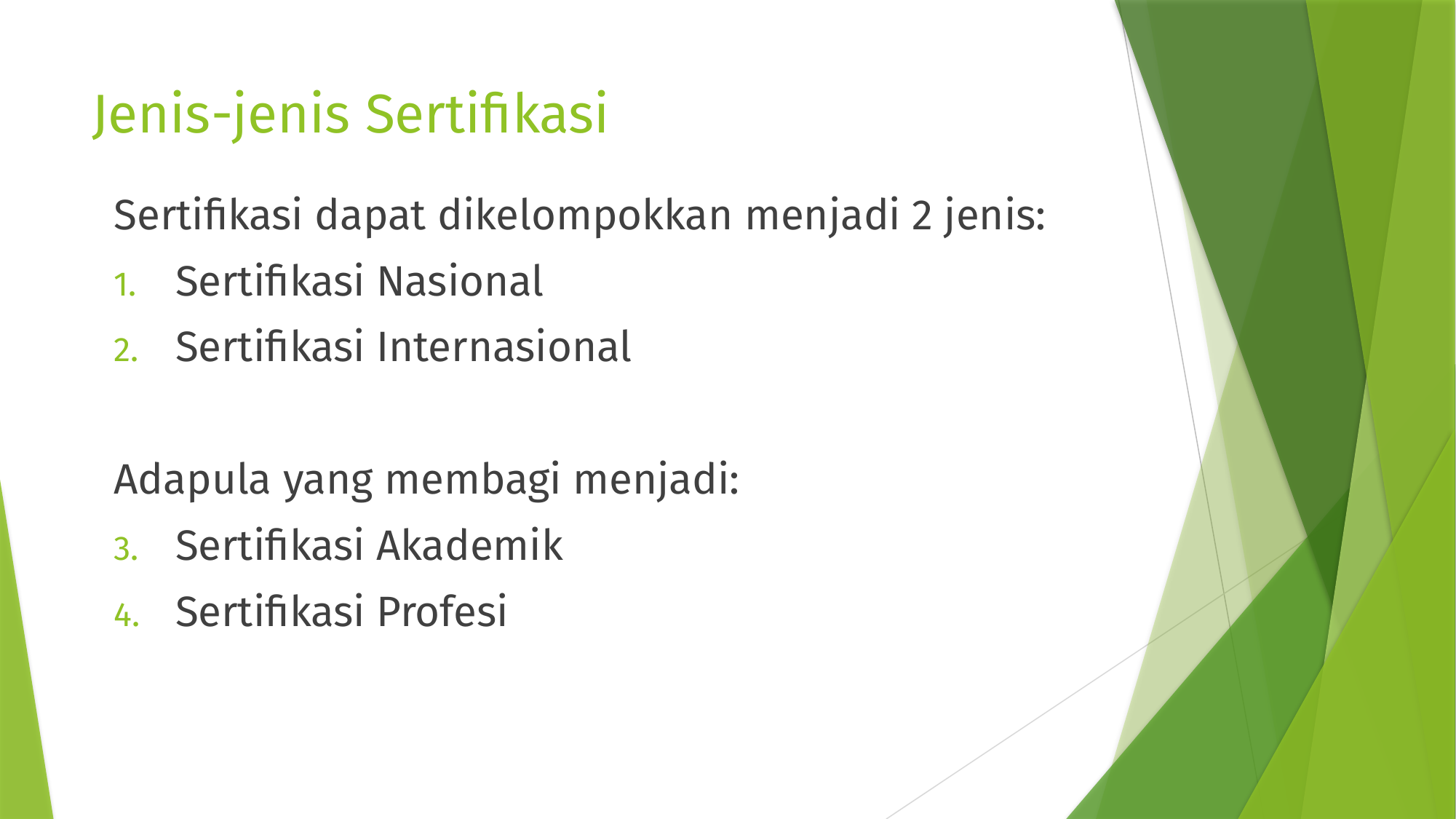

# Jenis-jenis Sertifikasi
Sertifikasi dapat dikelompokkan menjadi 2 jenis:
Sertifikasi Nasional
Sertifikasi Internasional

Adapula yang membagi menjadi:
Sertifikasi Akademik
Sertifikasi Profesi